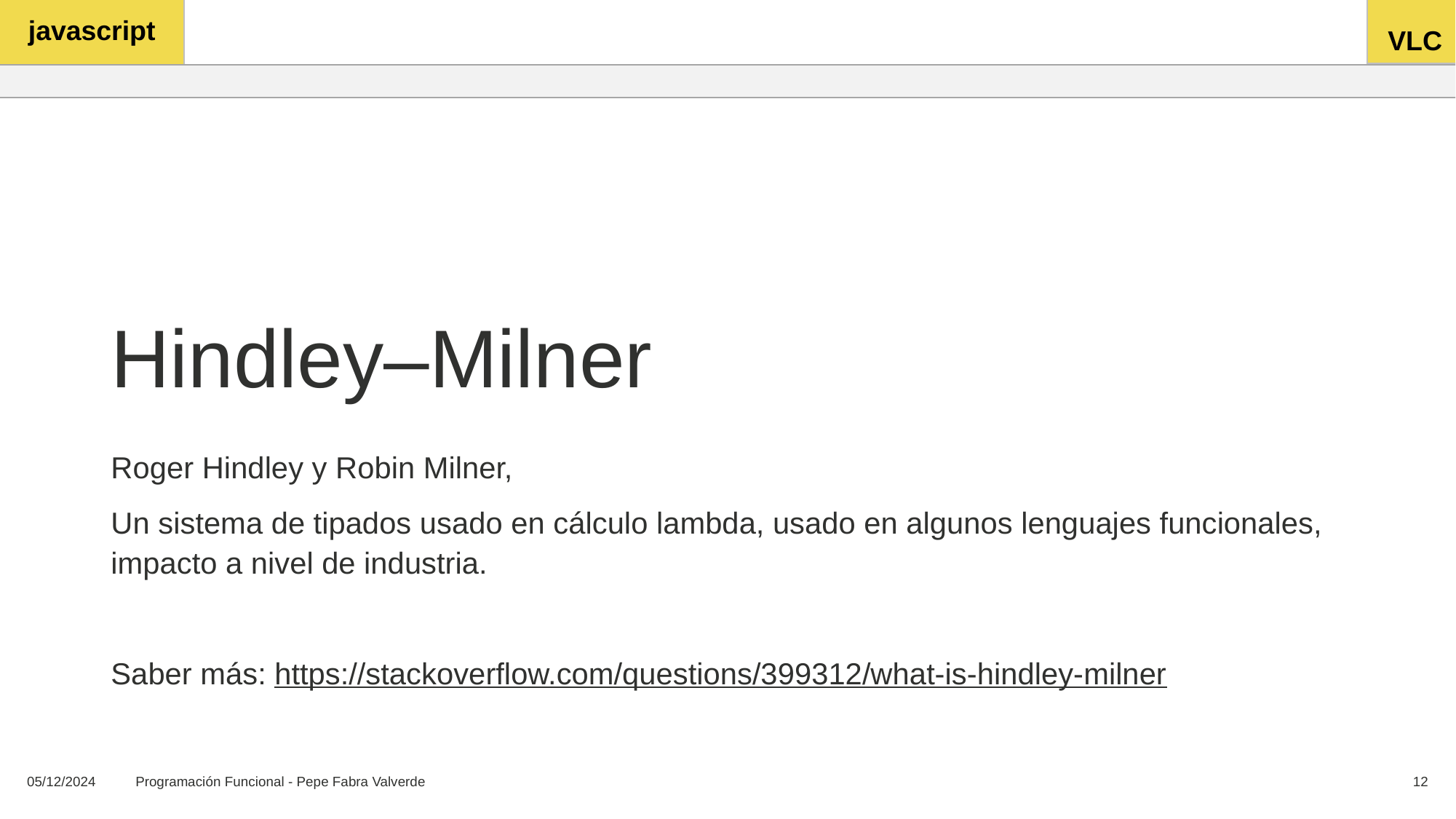

# Hindley–Milner
Roger Hindley y Robin Milner,
Un sistema de tipados usado en cálculo lambda, usado en algunos lenguajes funcionales, impacto a nivel de industria.

Saber más: https://stackoverflow.com/questions/399312/what-is-hindley-milner
05/12/2024
Programación Funcional - Pepe Fabra Valverde
12